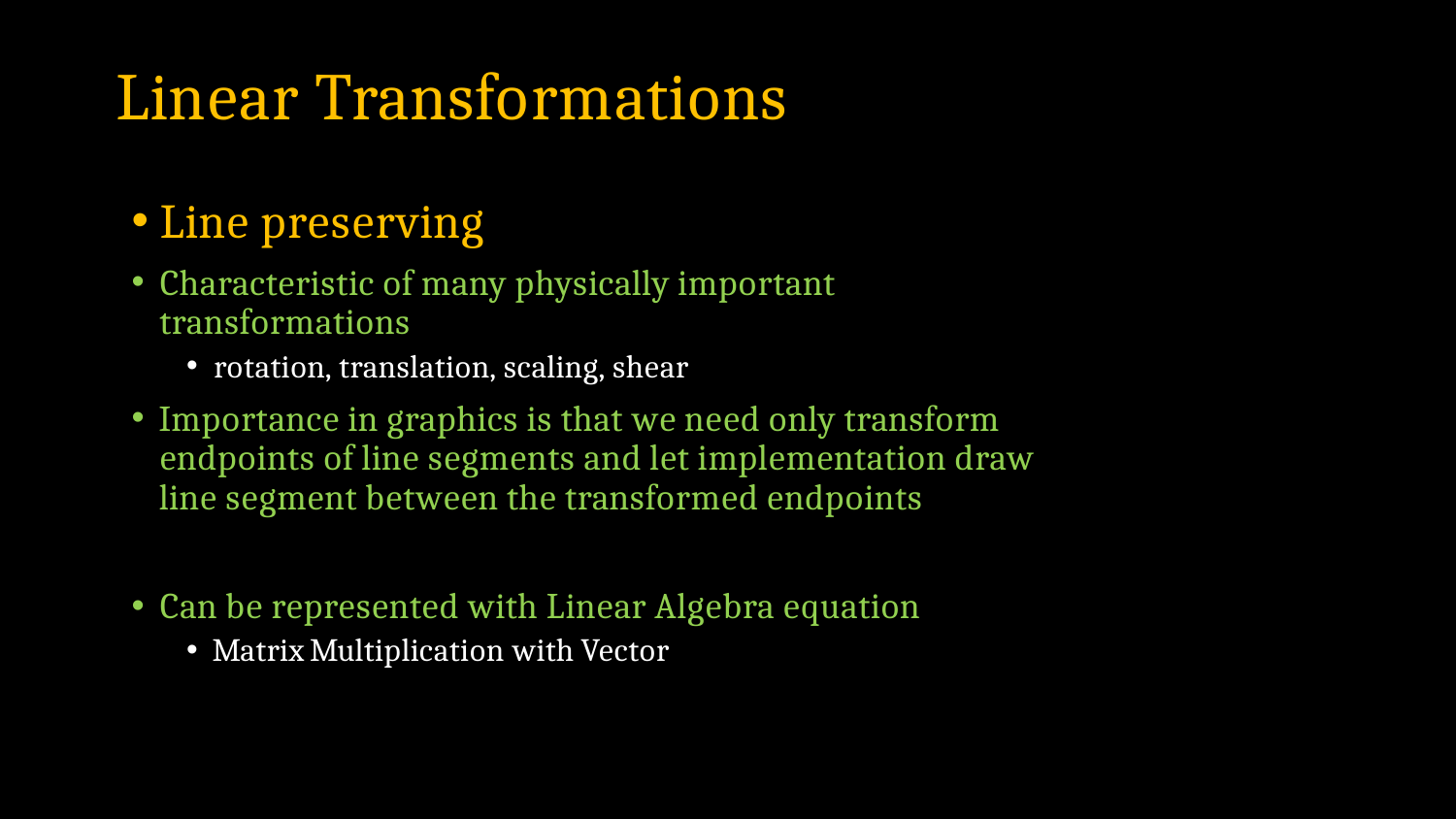

# Linear Transformations
Line preserving
Characteristic of many physically important transformations
rotation, translation, scaling, shear
Importance in graphics is that we need only transform endpoints of line segments and let implementation draw line segment between the transformed endpoints

Can be represented with Linear Algebra equation
Matrix Multiplication with Vector